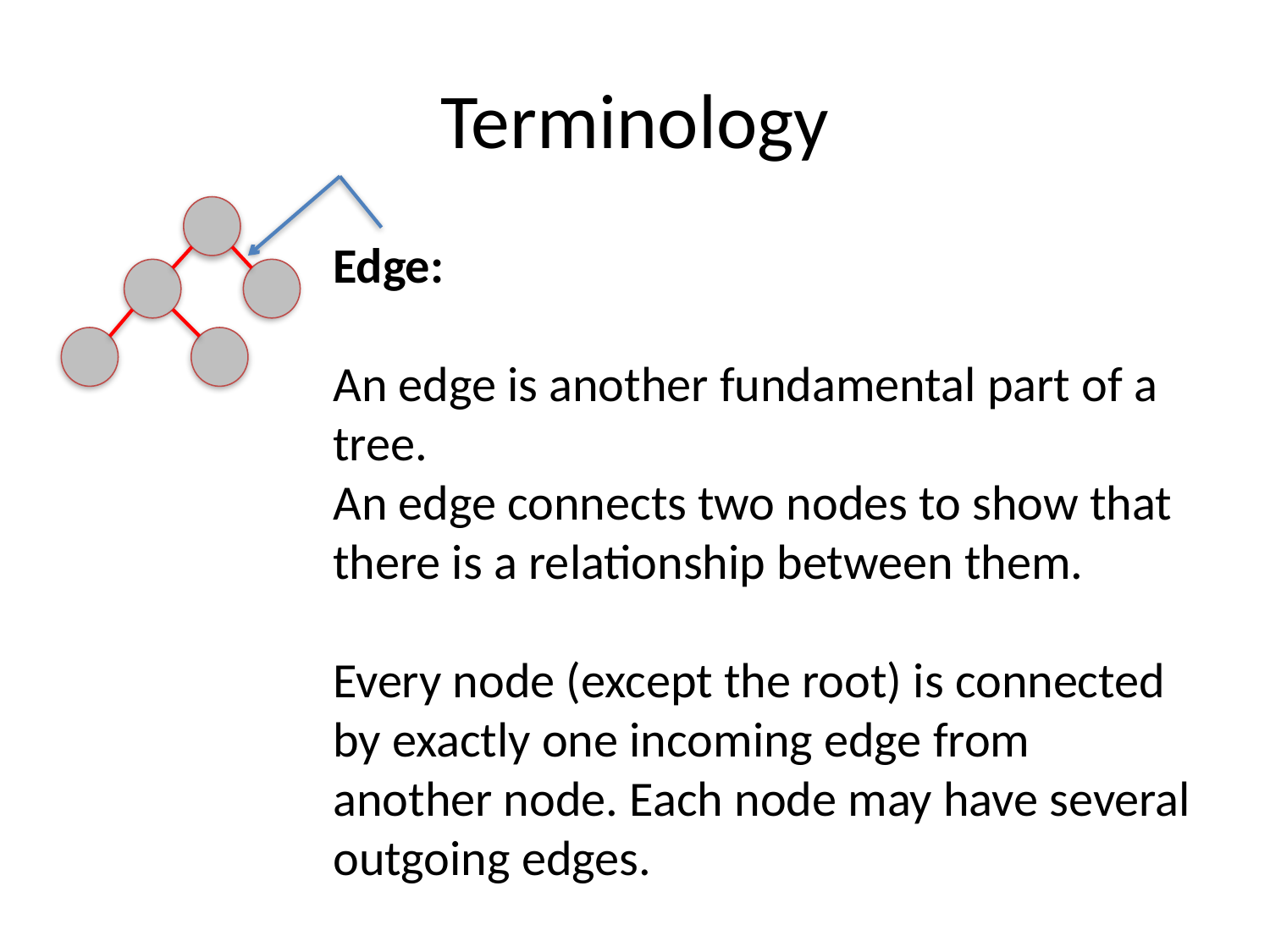

# Terminology

Edge:

An edge is another fundamental part of a tree.
An edge connects two nodes to show that there is a relationship between them.

Every node (except the root) is connected by exactly one incoming edge from another node. Each node may have several outgoing edges.